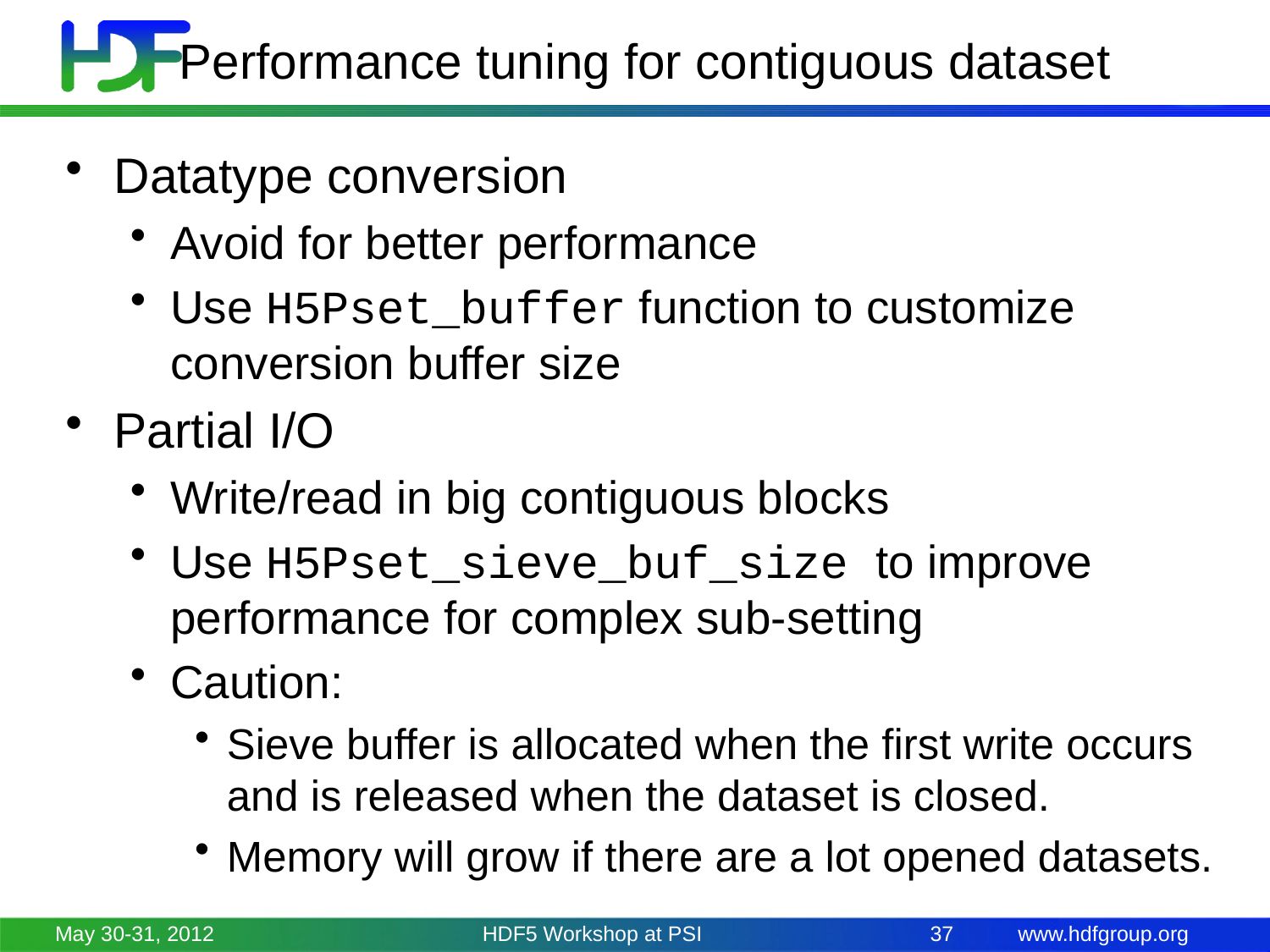

# Performance tuning for contiguous dataset
Datatype conversion
Avoid for better performance
Use H5Pset_buffer function to customize conversion buffer size
Partial I/O
Write/read in big contiguous blocks
Use H5Pset_sieve_buf_size to improve performance for complex sub-setting
Caution:
Sieve buffer is allocated when the first write occurs and is released when the dataset is closed.
Memory will grow if there are a lot opened datasets.

May 30-31, 2012
HDF5 Workshop at PSI
37